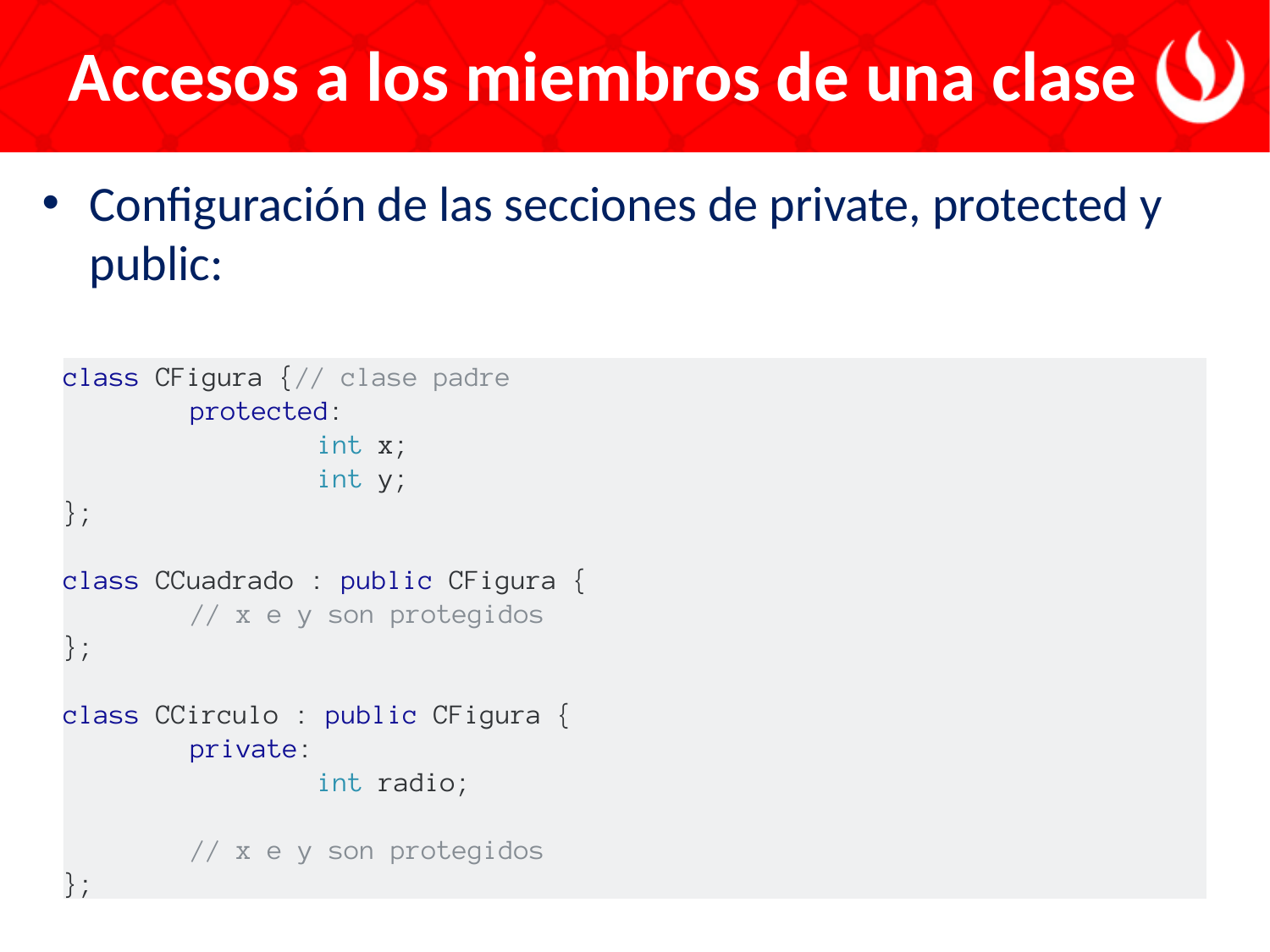

# Accesos a los miembros de una clase
Configuración de las secciones de private, protected y public:
class CFigura {// clase padre
	protected:
		int x;
		int y;
};

class CCuadrado : public CFigura {
	// x e y son protegidos
};

class CCirculo : public CFigura {
	private:
		int radio;

	// x e y son protegidos
};